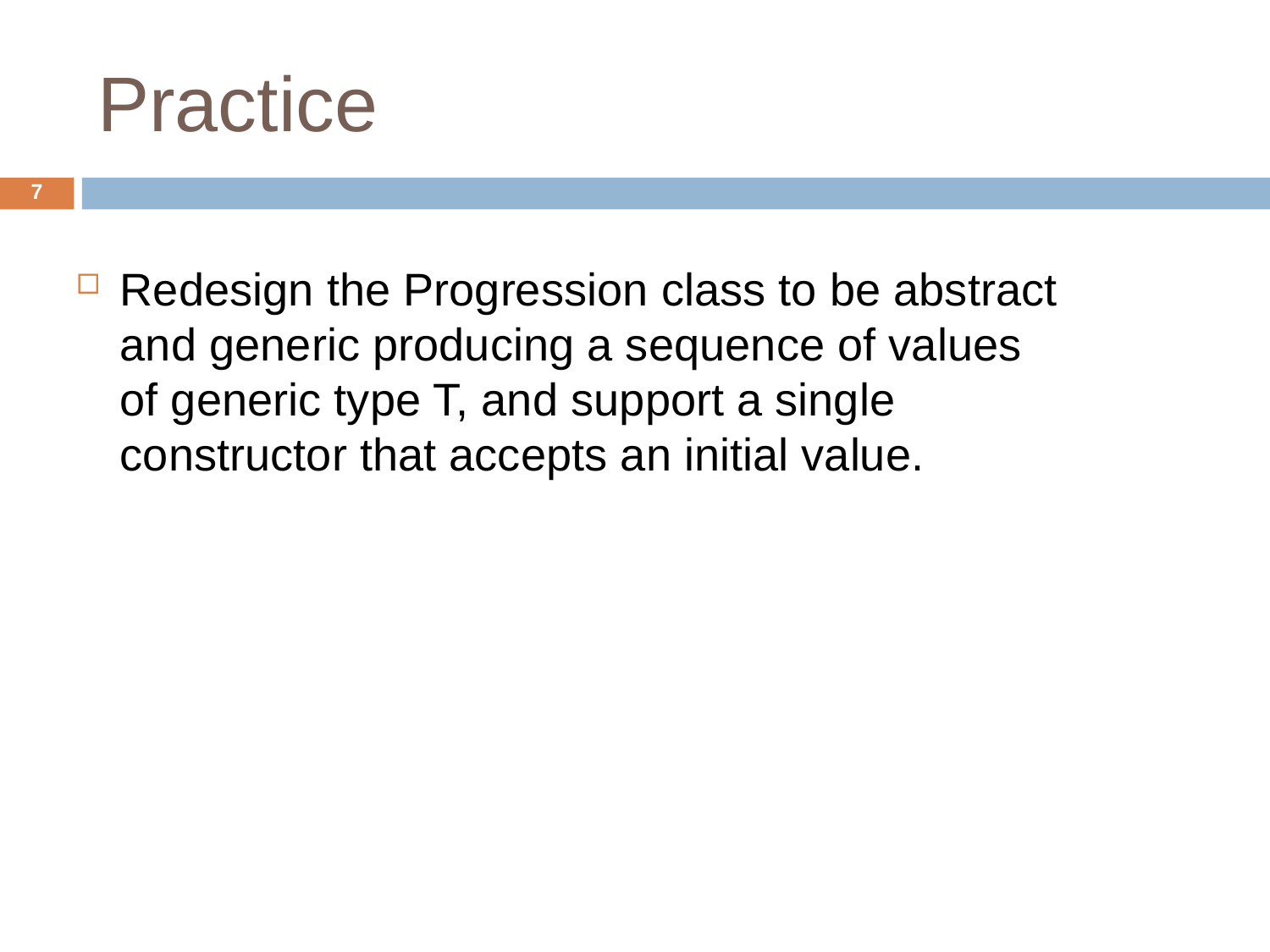

Practice
7
Redesign the Progression class to be abstract and generic producing a sequence of values of generic type T, and support a single constructor that accepts an initial value.